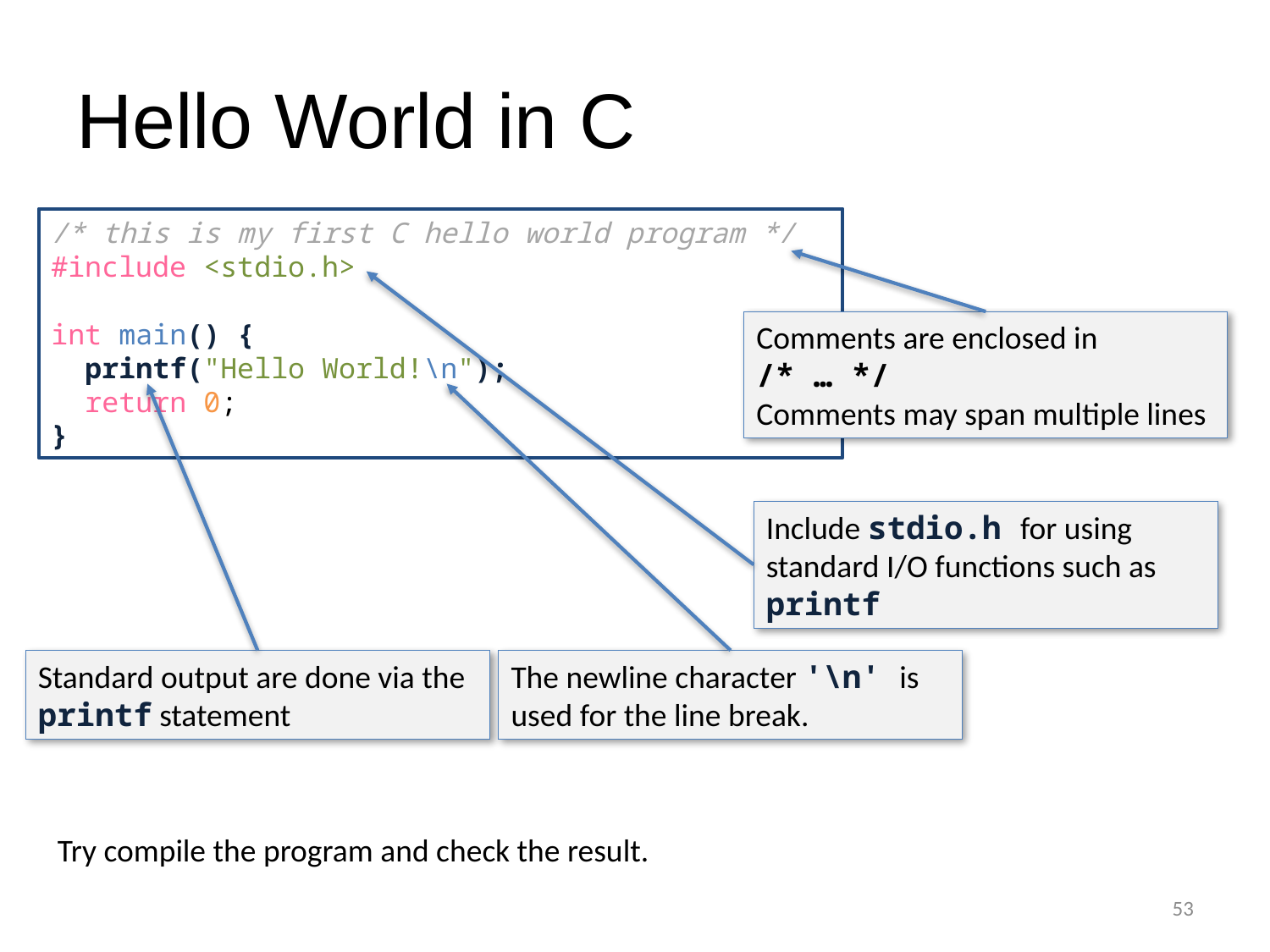

# Hello World in C
/* this is my first C hello world program */
#include <stdio.h>

int main() {
  printf("Hello World!\n");
  return 0;
}
Comments are enclosed in
/* … */
Comments may span multiple lines
Include stdio.h for using standard I/O functions such as printf
Standard output are done via the printf statement
The newline character '\n' is used for the line break.
Try compile the program and check the result.
53